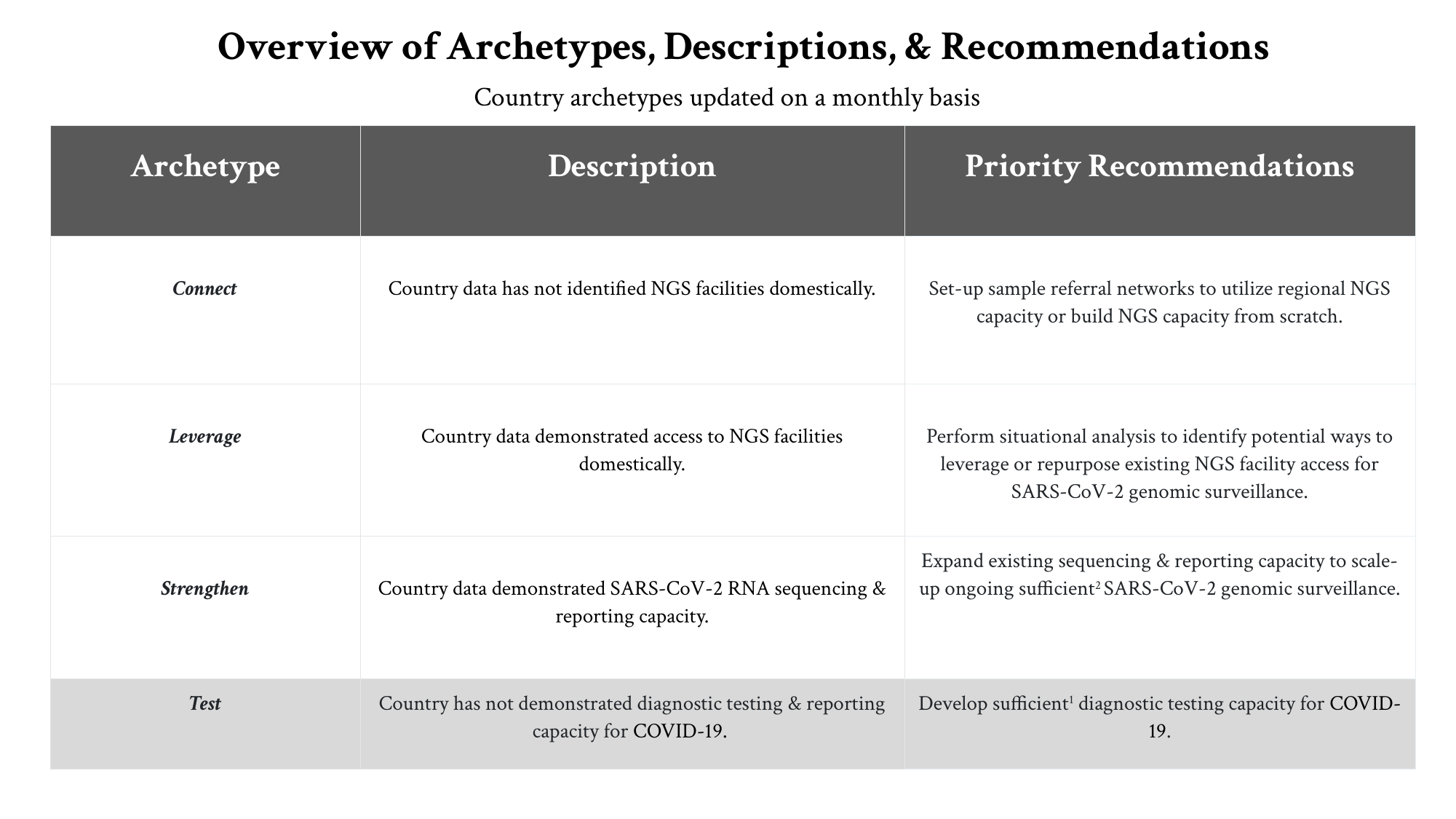

Overview of Archetypes, Descriptions, & Recommendations
Country archetypes updated on a monthly basis
| Archetype | Description | Priority Recommendations |
| --- | --- | --- |
| Connect | Country data has not identified NGS facilities domestically. | Set-up sample referral networks to utilize regional NGS capacity or build NGS capacity from scratch. |
| Leverage | Country data demonstrated access to NGS facilities domestically. | Perform situational analysis to identify potential ways to leverage or repurpose existing NGS facility access for SARS-CoV-2 genomic surveillance. |
| Strengthen | Country data demonstrated SARS-CoV-2 RNA sequencing & reporting capacity. | Expand existing sequencing & reporting capacity to scale-up ongoing sufficient2 SARS-CoV-2 genomic surveillance. |
| Test | Country has not demonstrated diagnostic testing & reporting capacity for COVID-19. | Develop sufficient1 diagnostic testing capacity for COVID-19. |